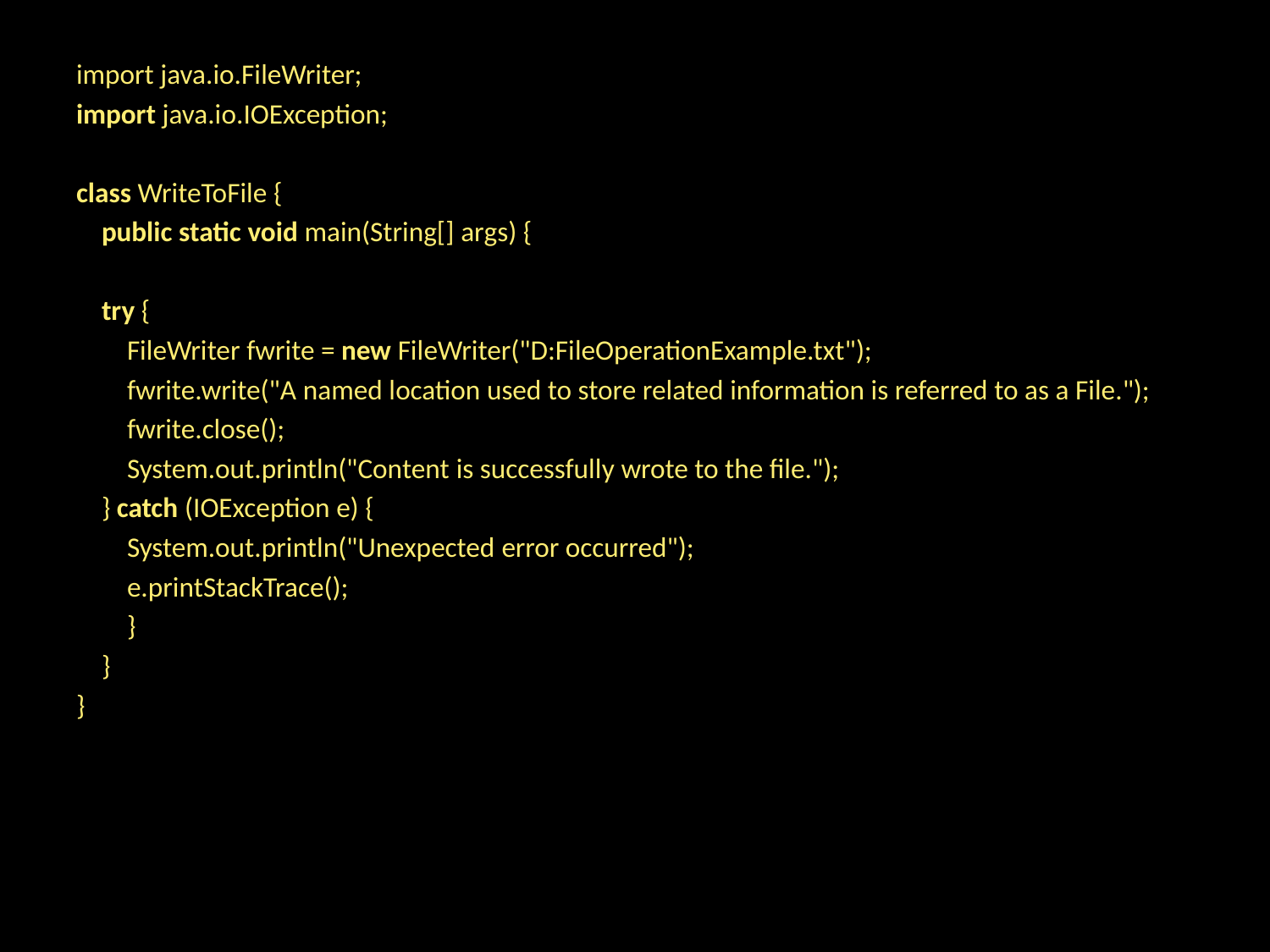

import java.io.FileWriter;
import java.io.IOException;

class WriteToFile {
    public static void main(String[] args) {

    try {
        FileWriter fwrite = new FileWriter("D:FileOperationExample.txt");
        fwrite.write("A named location used to store related information is referred to as a File.");
        fwrite.close();
        System.out.println("Content is successfully wrote to the file.");
    } catch (IOException e) {
        System.out.println("Unexpected error occurred");
        e.printStackTrace();
        }
    }
}